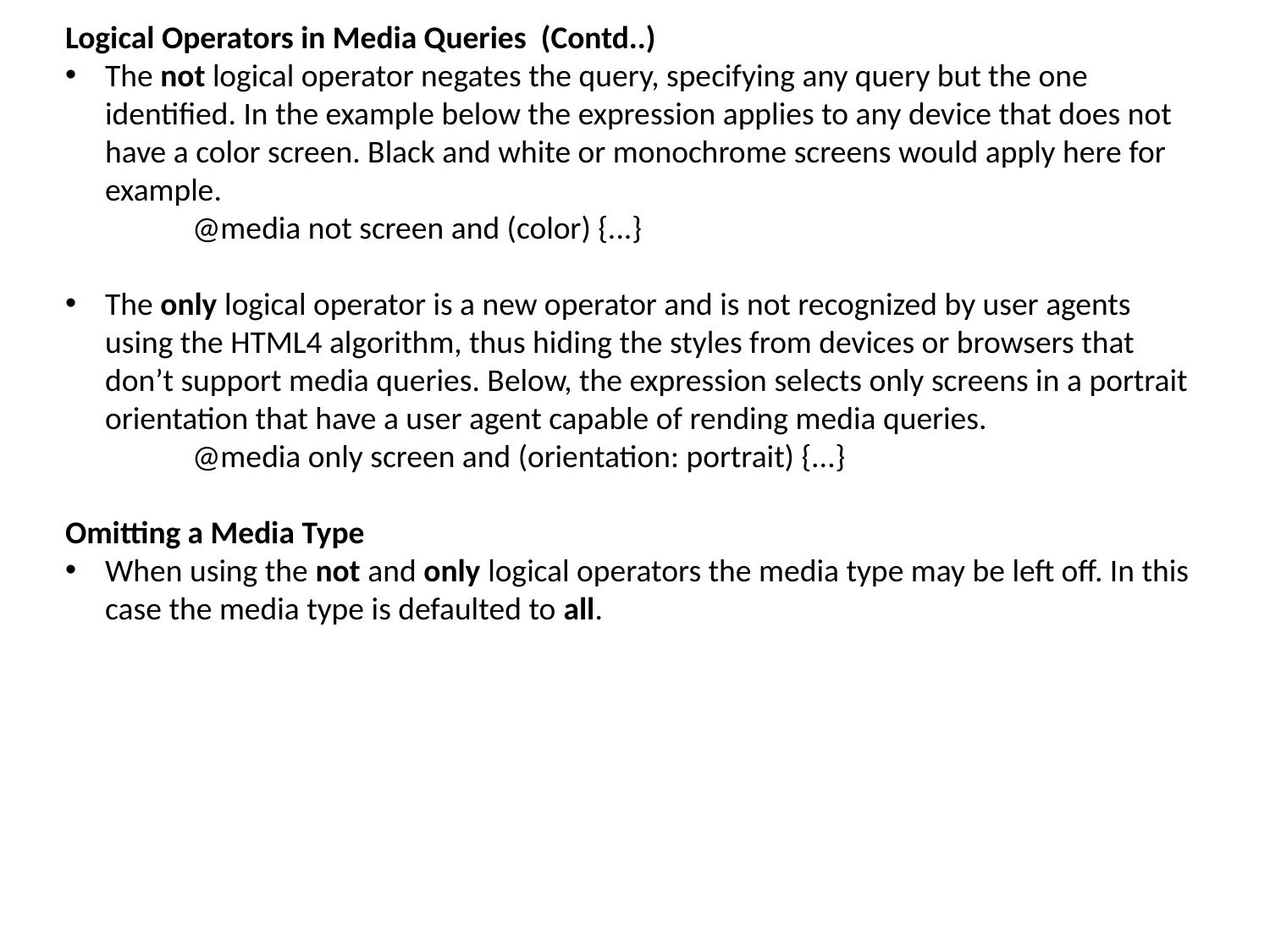

Logical Operators in Media Queries  (Contd..)
The not logical operator negates the query, specifying any query but the one identified. In the example below the expression applies to any device that does not have a color screen. Black and white or monochrome screens would apply here for example.
	@media not screen and (color) {...}

The only logical operator is a new operator and is not recognized by user agents using the HTML4 algorithm, thus hiding the styles from devices or browsers that don’t support media queries. Below, the expression selects only screens in a portrait orientation that have a user agent capable of rending media queries.
	@media only screen and (orientation: portrait) {...}

Omitting a Media Type
When using the not and only logical operators the media type may be left off. In this case the media type is defaulted to all.